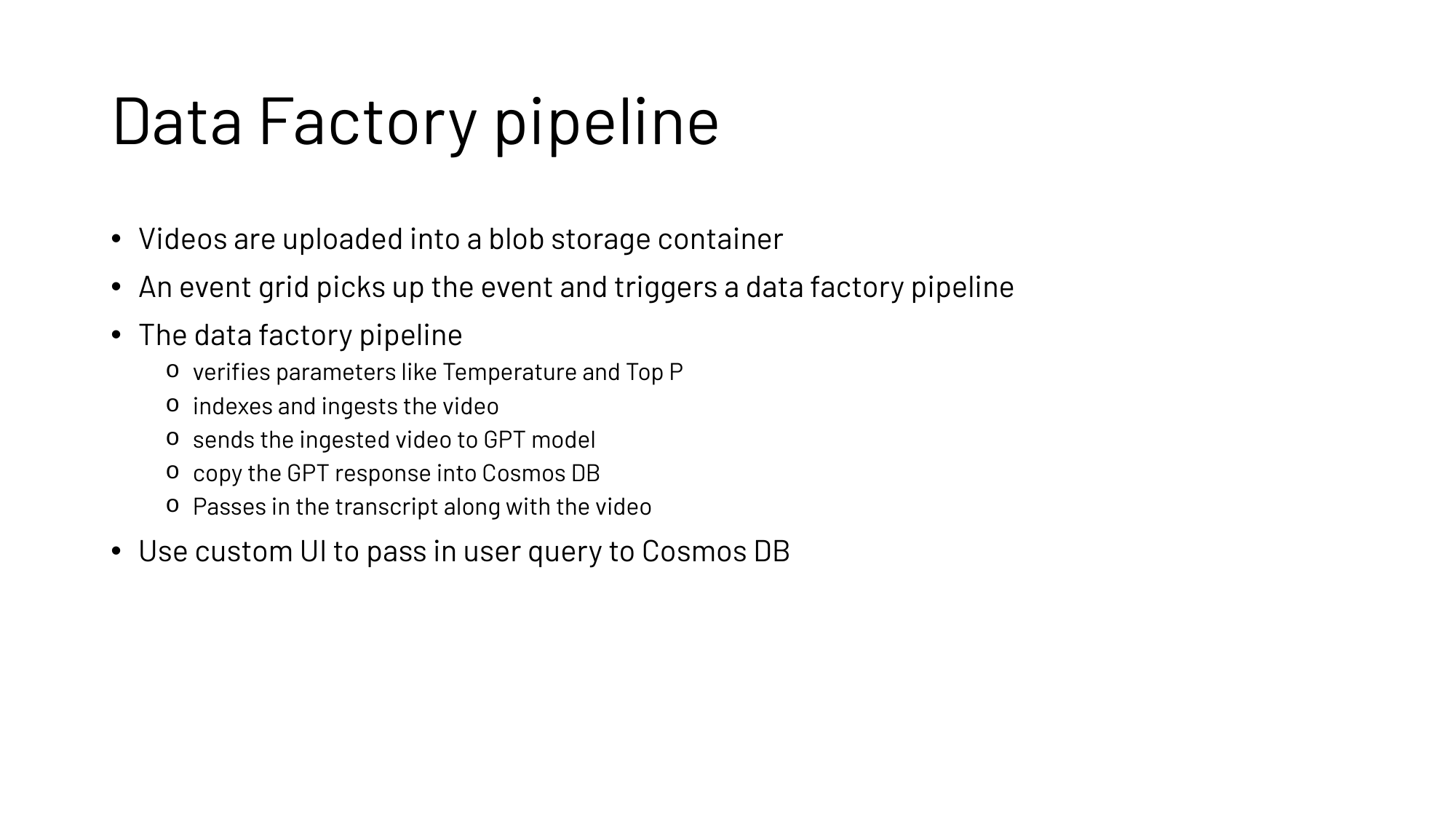

# Data Factory pipeline
Videos are uploaded into a blob storage container
An event grid picks up the event and triggers a data factory pipeline
The data factory pipeline
verifies parameters like Temperature and Top P
indexes and ingests the video
sends the ingested video to GPT model
copy the GPT response into Cosmos DB
Passes in the transcript along with the video
Use custom UI to pass in user query to Cosmos DB